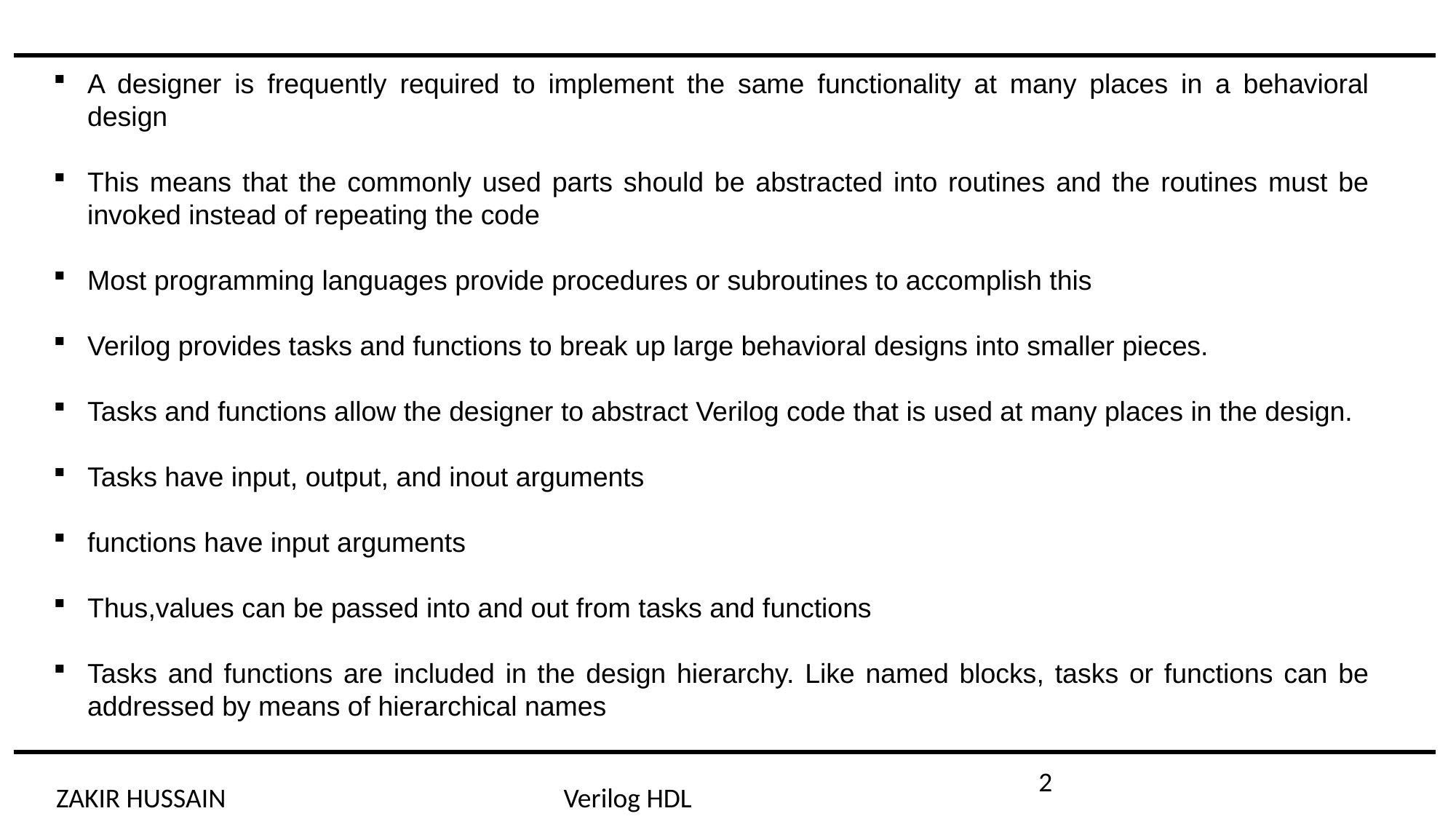

A designer is frequently required to implement the same functionality at many places in a behavioral design

This means that the commonly used parts should be abstracted into routines and the routines must be invoked instead of repeating the code

Most programming languages provide procedures or subroutines to accomplish this

Verilog provides tasks and functions to break up large behavioral designs into smaller pieces.

Tasks and functions allow the designer to abstract Verilog code that is used at many places in the design.

Tasks have input, output, and inout arguments

functions have input arguments

Thus,values can be passed into and out from tasks and functions

Tasks and functions are included in the design hierarchy. Like named blocks, tasks or functions can be addressed by means of hierarchical names
2